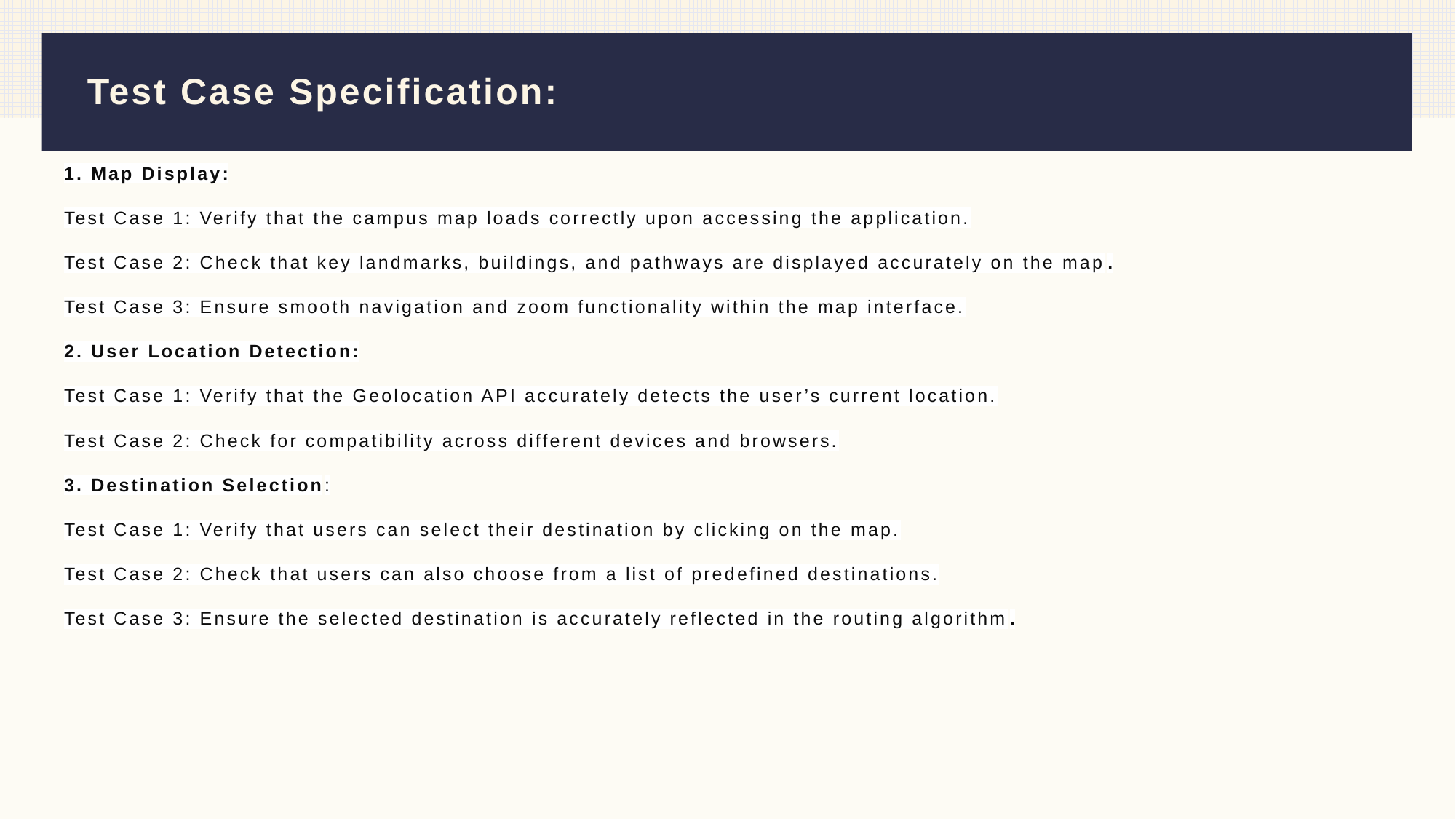

# Test Case Specification:
1. Map Display:
Test Case 1: Verify that the campus map loads correctly upon accessing the application.
Test Case 2: Check that key landmarks, buildings, and pathways are displayed accurately on the map.
Test Case 3: Ensure smooth navigation and zoom functionality within the map interface.
2. User Location Detection:
Test Case 1: Verify that the Geolocation API accurately detects the user’s current location.
Test Case 2: Check for compatibility across different devices and browsers.
3. Destination Selection:
Test Case 1: Verify that users can select their destination by clicking on the map.
Test Case 2: Check that users can also choose from a list of predefined destinations.
Test Case 3: Ensure the selected destination is accurately reflected in the routing algorithm.